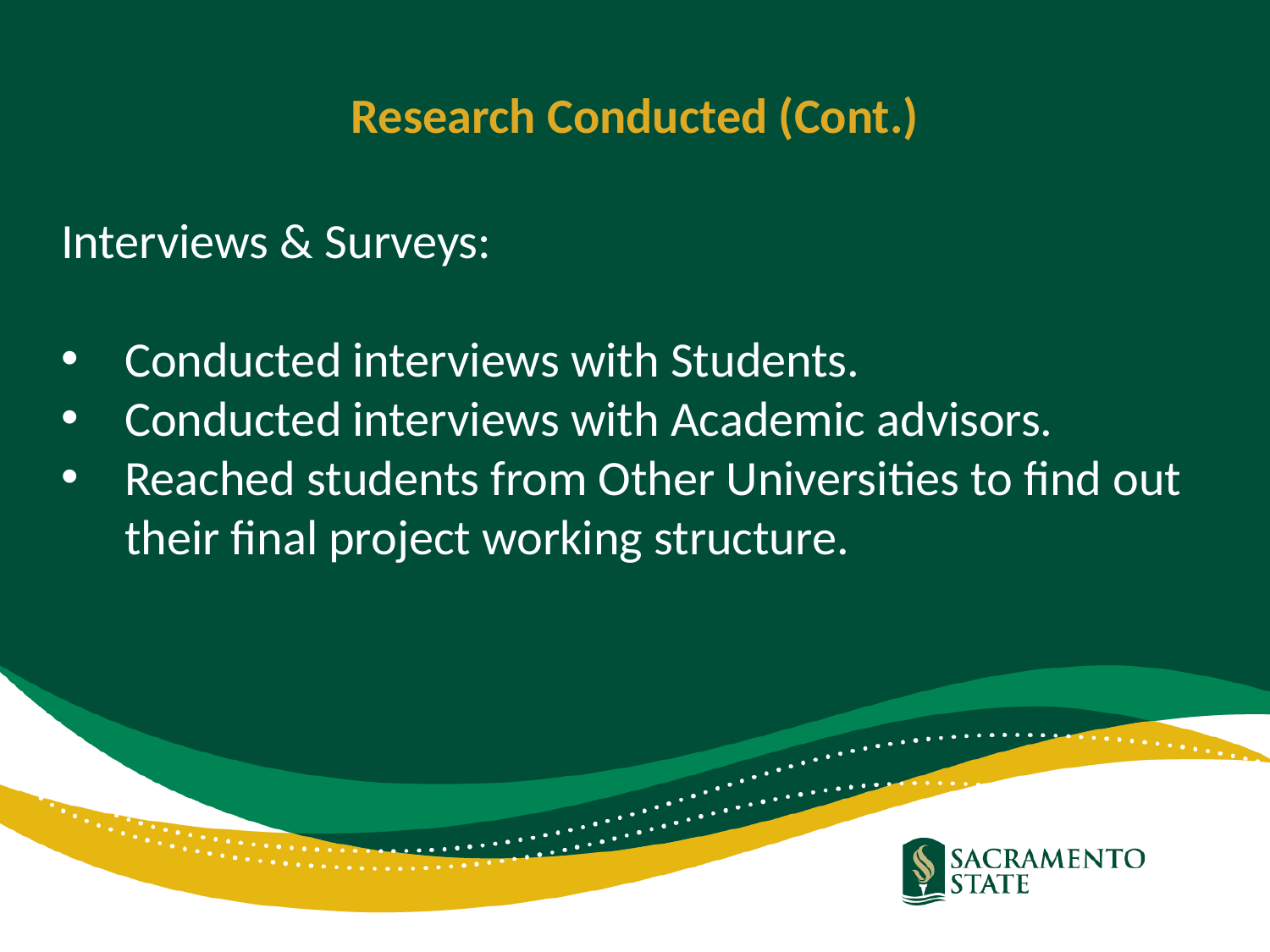

Research Conducted (Cont.)
Interviews & Surveys:

Conducted interviews with Students.
Conducted interviews with Academic advisors.
Reached students from Other Universities to find out their final project working structure.